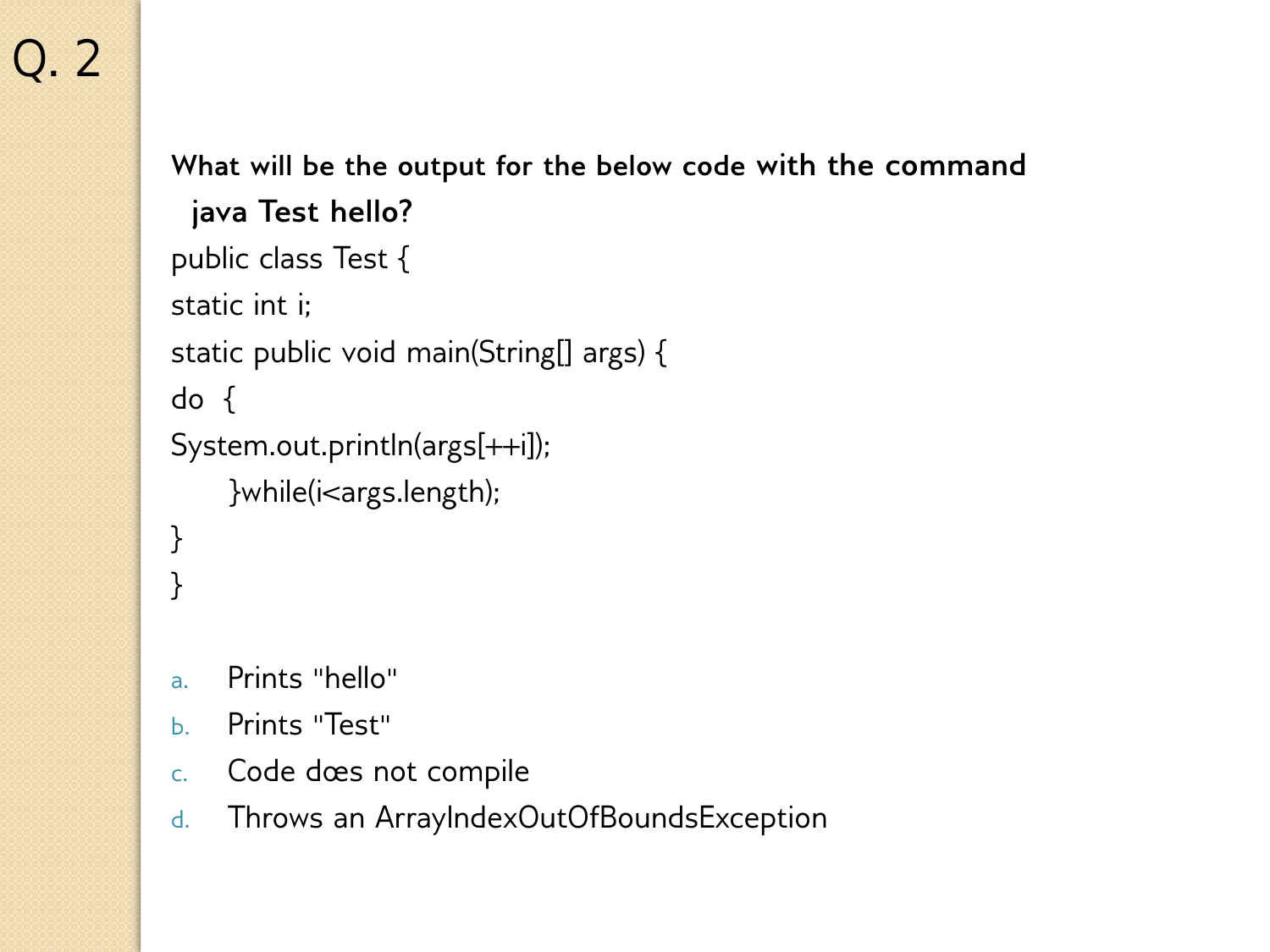

Q. 2
What will be the output for the below code with the command
  java Test hello?
public class Test {
	static int i;
	static public void main(String[] args) {
	do  {
	System.out.println(args[++i]);
	      }while(i<args.length);
	}
}

Prints "hello"
Prints "Test"
Code does not compile
Throws an ArrayIndexOutOfBoundsException